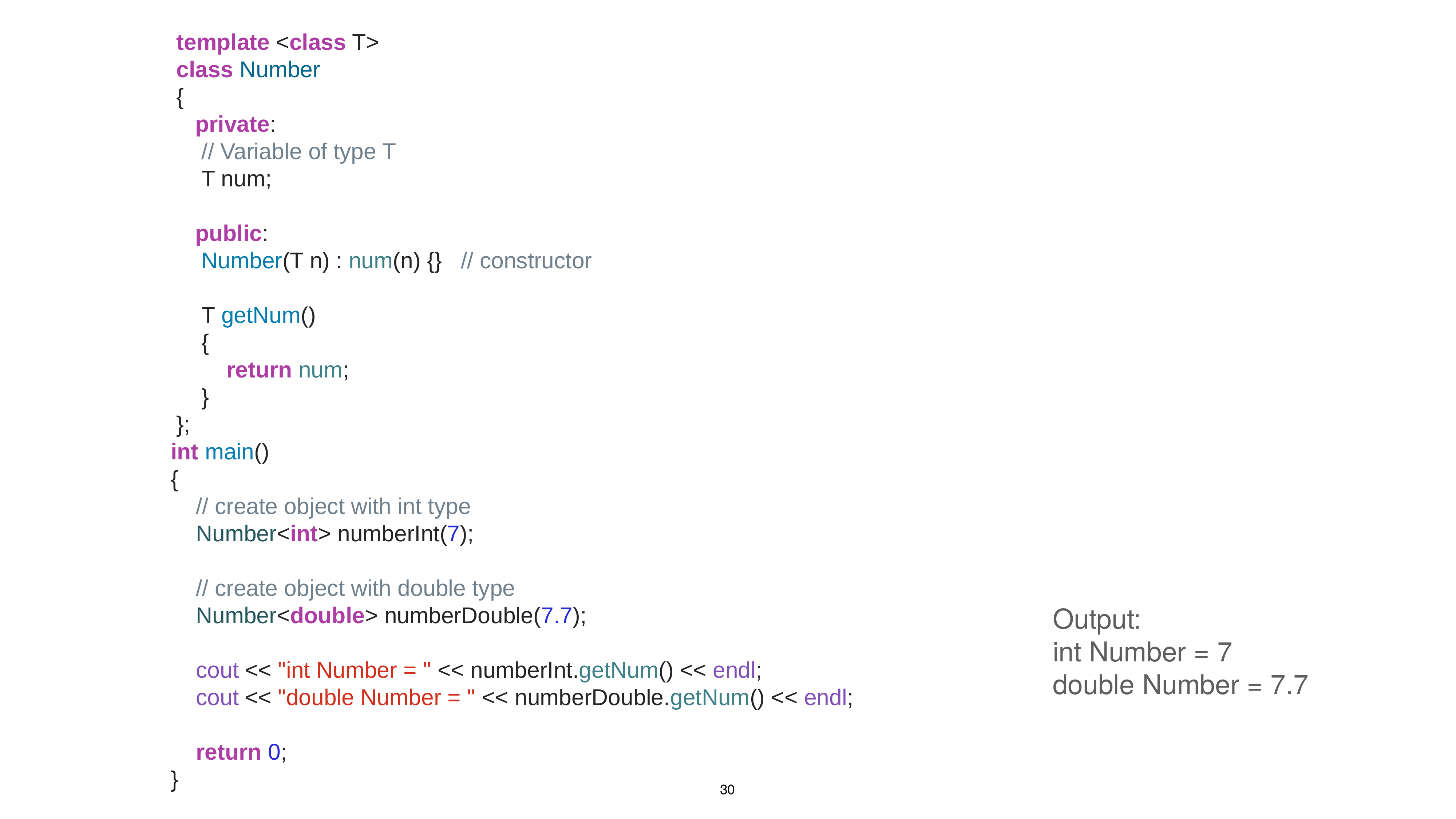

template <class T>
class Number
{
   private:
    // Variable of type T
    T num;

   public:
    Number(T n) : num(n) {}   // constructor

    T getNum()
    {
        return num;
    }
};
int main()
{
    // create object with int type
    Number<int> numberInt(7);

    // create object with double type
    Number<double> numberDouble(7.7);

    cout << "int Number = " << numberInt.getNum() << endl;
    cout << "double Number = " << numberDouble.getNum() << endl;

    return 0;
}
Output:
int Number = 7
double Number = 7.7
30